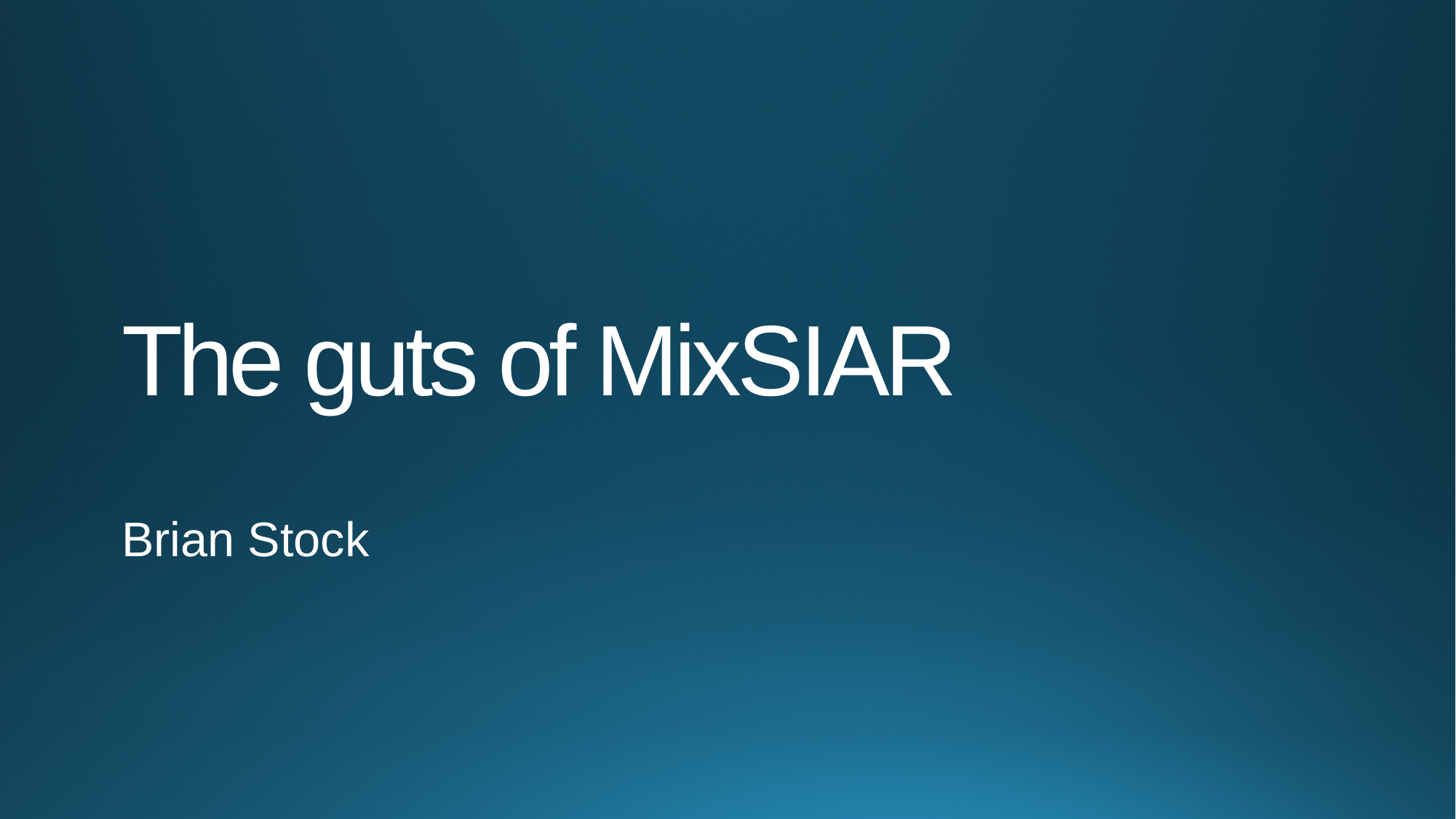

# The guts of MixSIAR
Brian Stock